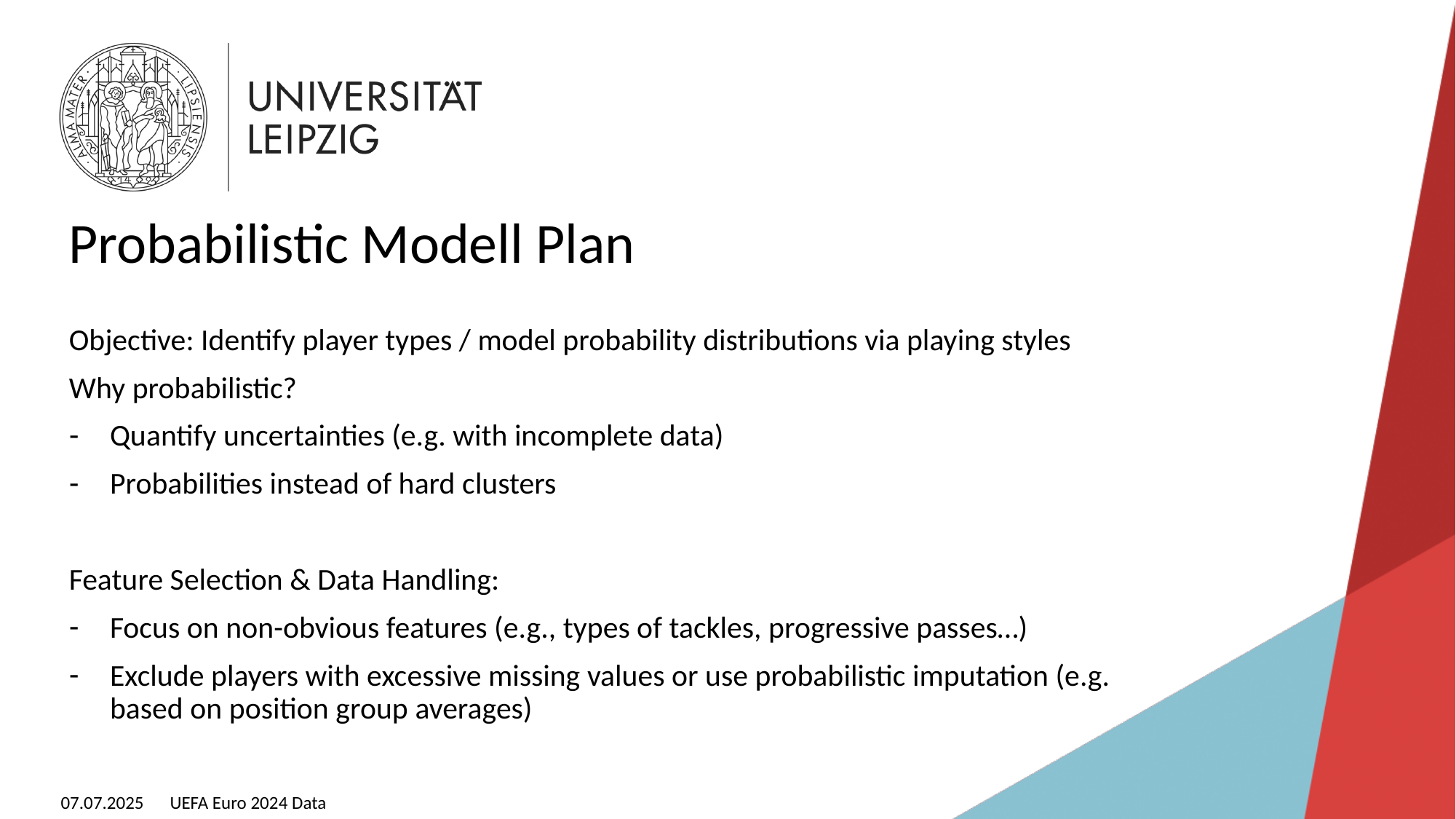

# Probabilistic Modell Plan
Objective: Identify player types / model probability distributions via playing styles
Why probabilistic?
Quantify uncertainties (e.g. with incomplete data)
Probabilities instead of hard clusters

Feature Selection & Data Handling:
Focus on non-obvious features (e.g., types of tackles, progressive passes…)
Exclude players with excessive missing values or use probabilistic imputation (e.g. based on position group averages)
07.07.2025	UEFA Euro 2024 Data